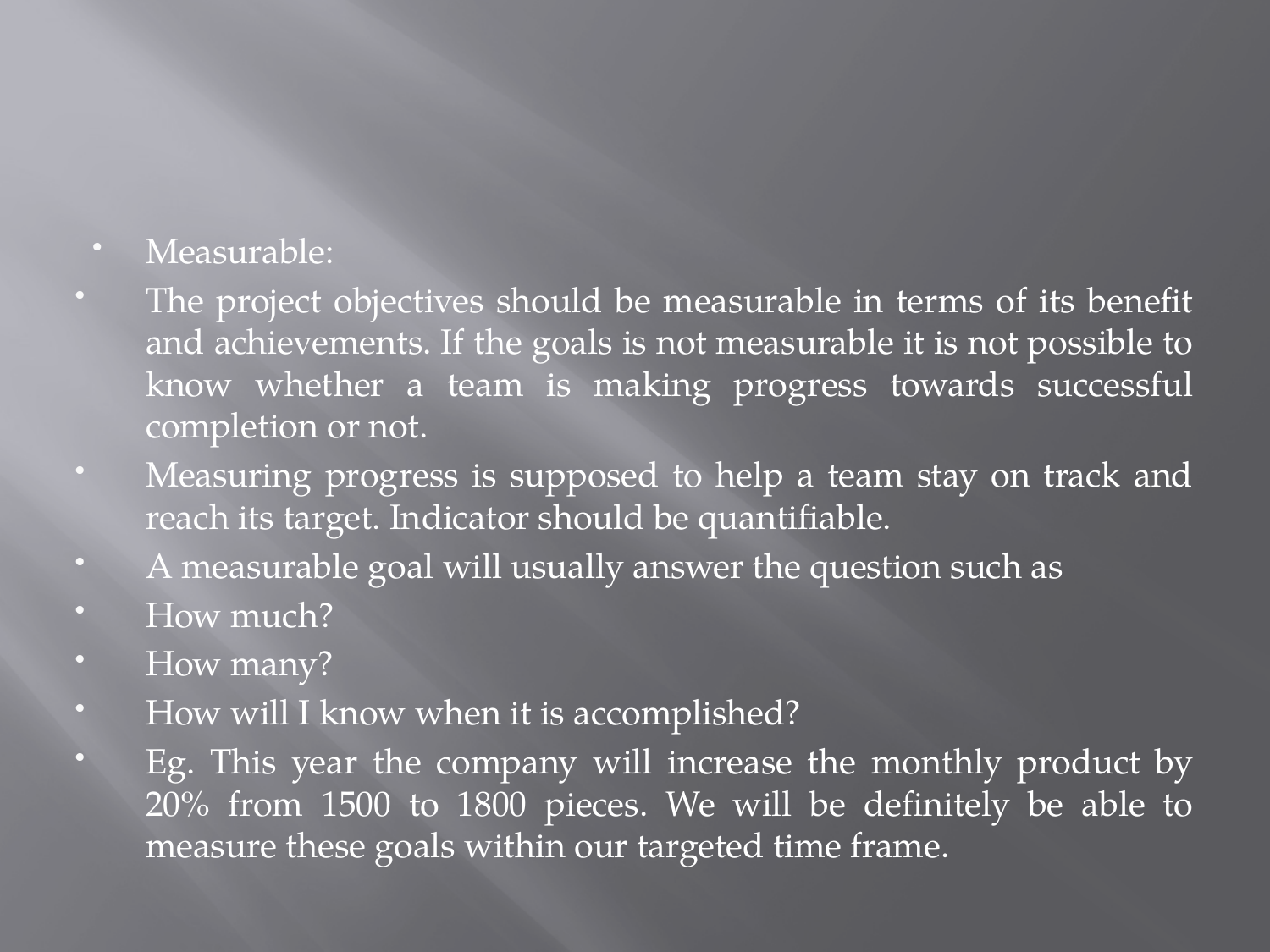

#
Measurable:
The project objectives should be measurable in terms of its benefit and achievements. If the goals is not measurable it is not possible to know whether a team is making progress towards successful completion or not.
Measuring progress is supposed to help a team stay on track and reach its target. Indicator should be quantifiable.
A measurable goal will usually answer the question such as
How much?
How many?
How will I know when it is accomplished?
Eg. This year the company will increase the monthly product by 20% from 1500 to 1800 pieces. We will be definitely be able to measure these goals within our targeted time frame.